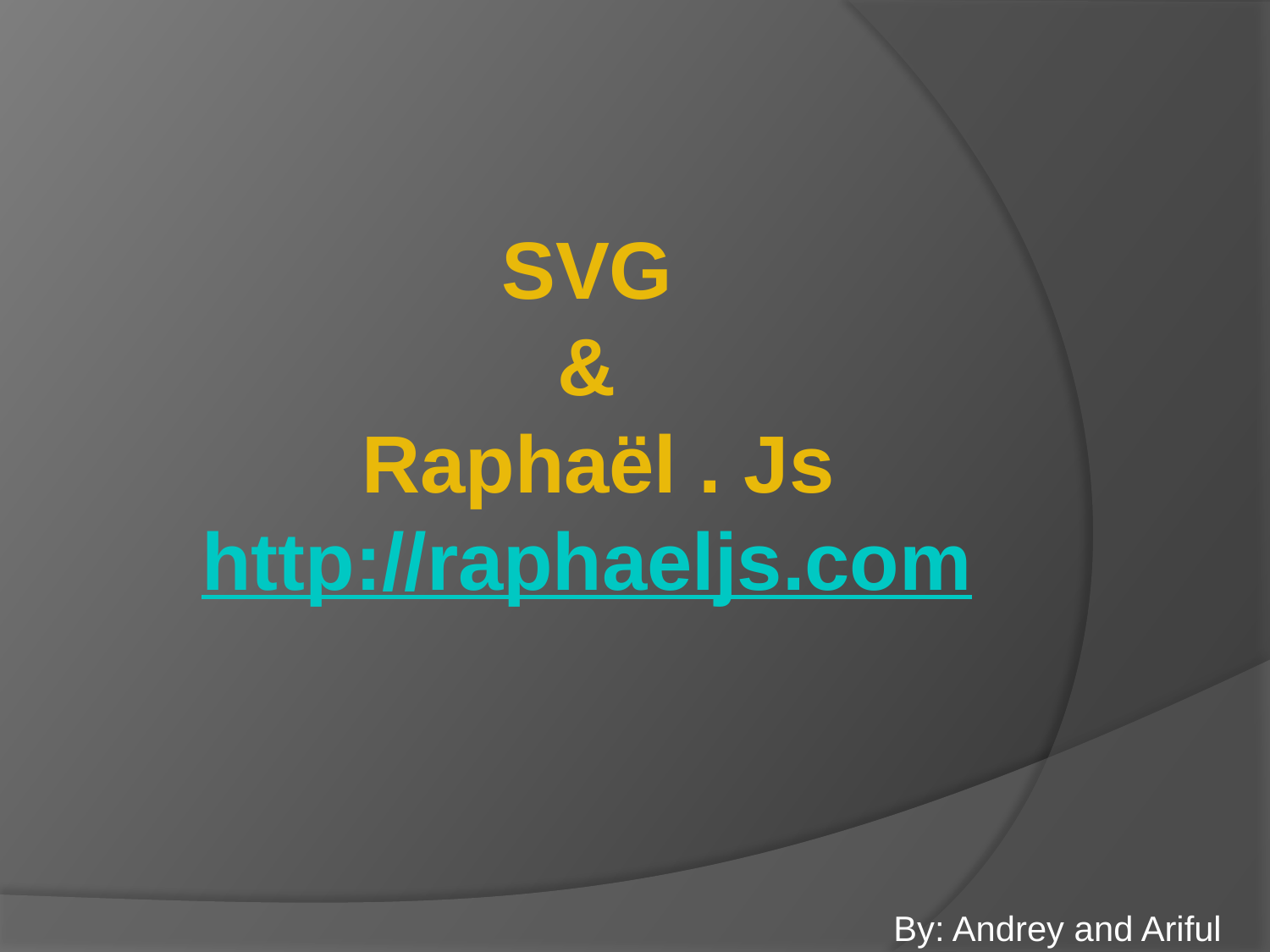

# SVG & Raphaël . Js http://raphaeljs.com
By: Andrey and Ariful